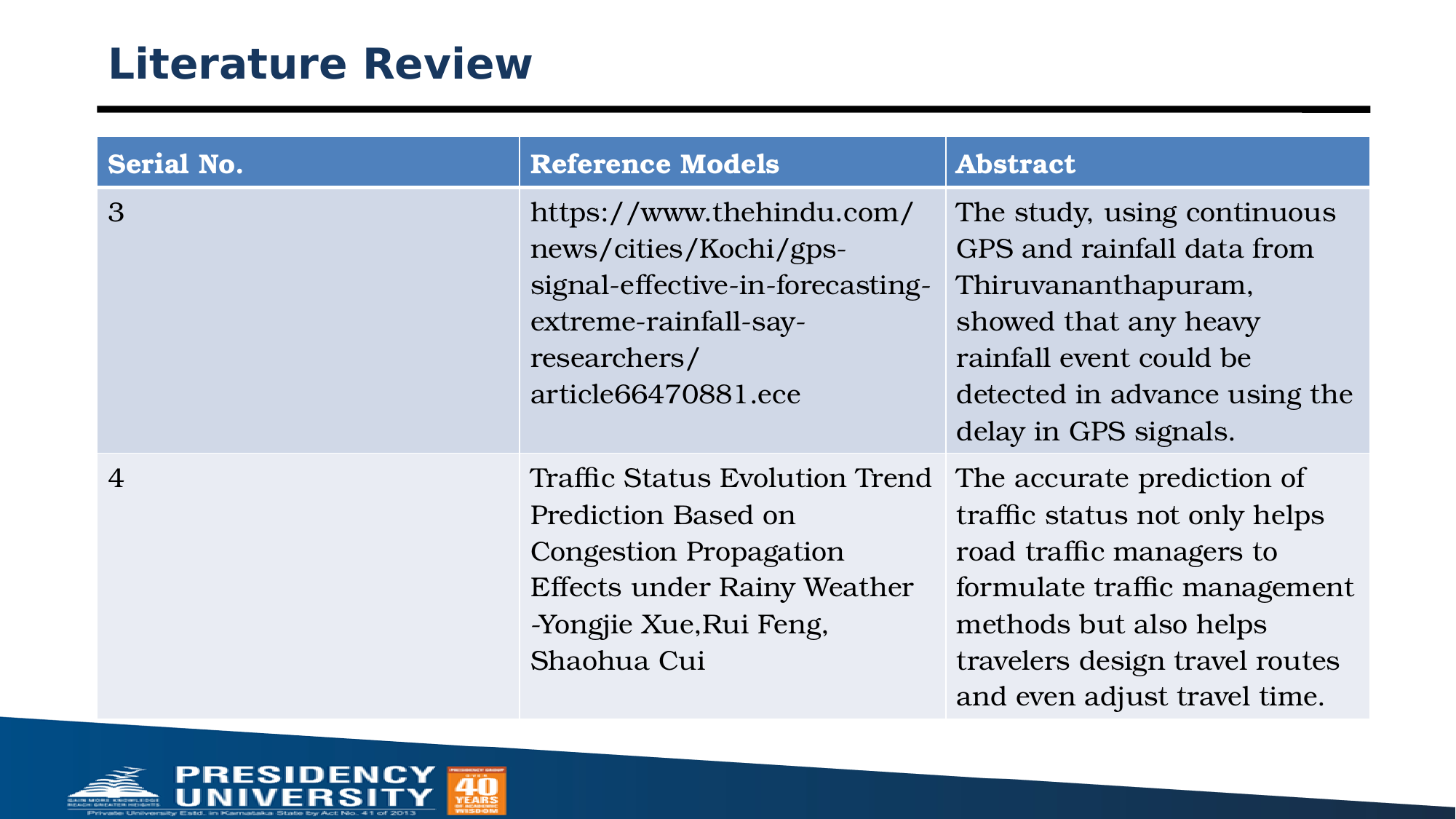

# Literature Review
| Serial No. | Reference Models | Abstract |
| --- | --- | --- |
| 3 | https://www.thehindu.com/news/cities/Kochi/gps-signal-effective-in-forecasting-extreme-rainfall-say-researchers/article66470881.ece | The study, using continuous GPS and rainfall data from Thiruvananthapuram, showed that any heavy rainfall event could be detected in advance using the delay in GPS signals. |
| 4 | Traffic Status Evolution Trend Prediction Based on Congestion Propagation Effects under Rainy Weather -Yongjie Xue,Rui Feng, Shaohua Cui | The accurate prediction of traffic status not only helps road traffic managers to formulate traffic management methods but also helps travelers design travel routes and even adjust travel time. |